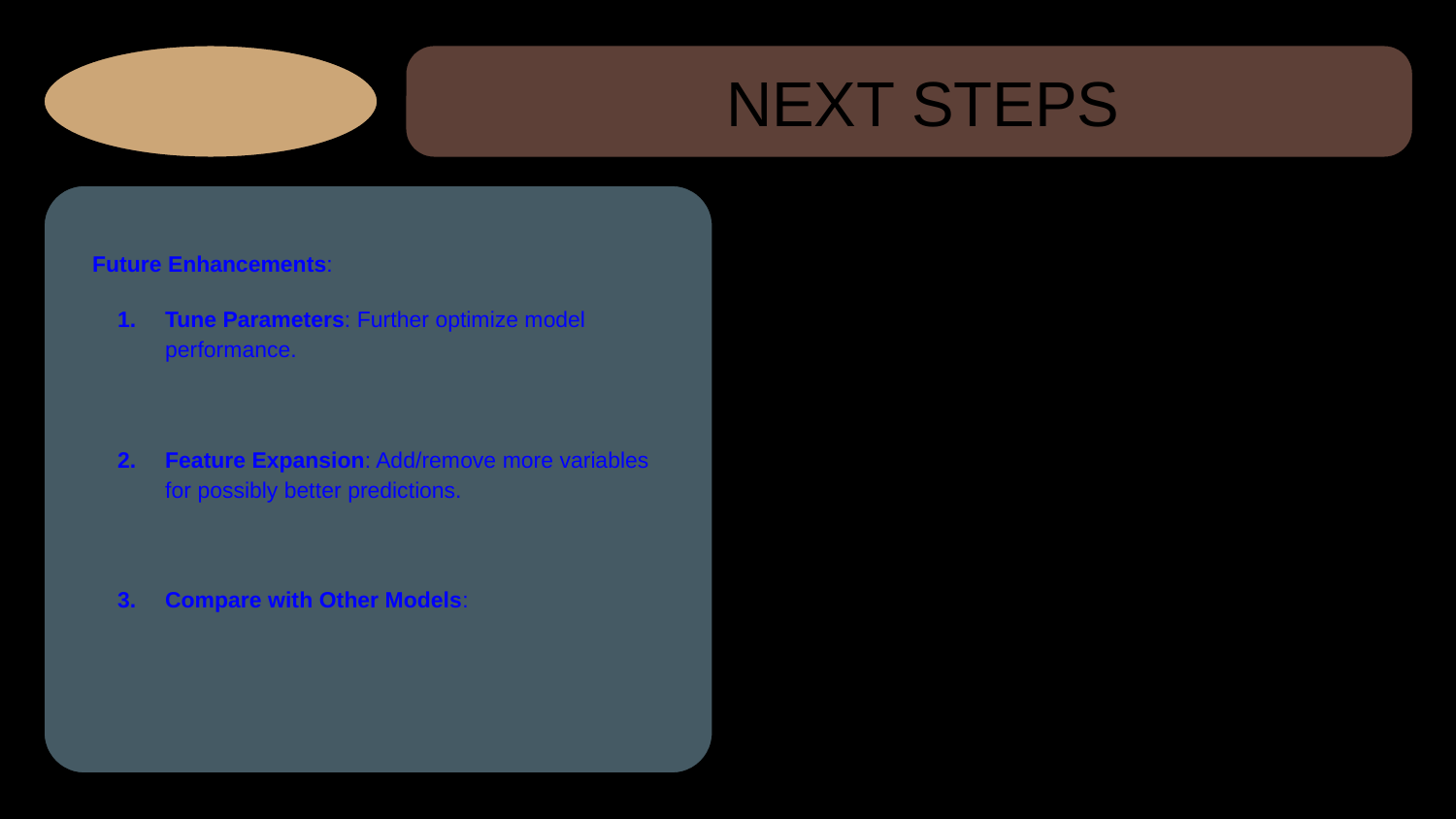

# NEXT STEPS

Future Enhancements:
Tune Parameters: Further optimize model performance.

Feature Expansion: Add/remove more variables for possibly better predictions.

Compare with Other Models: